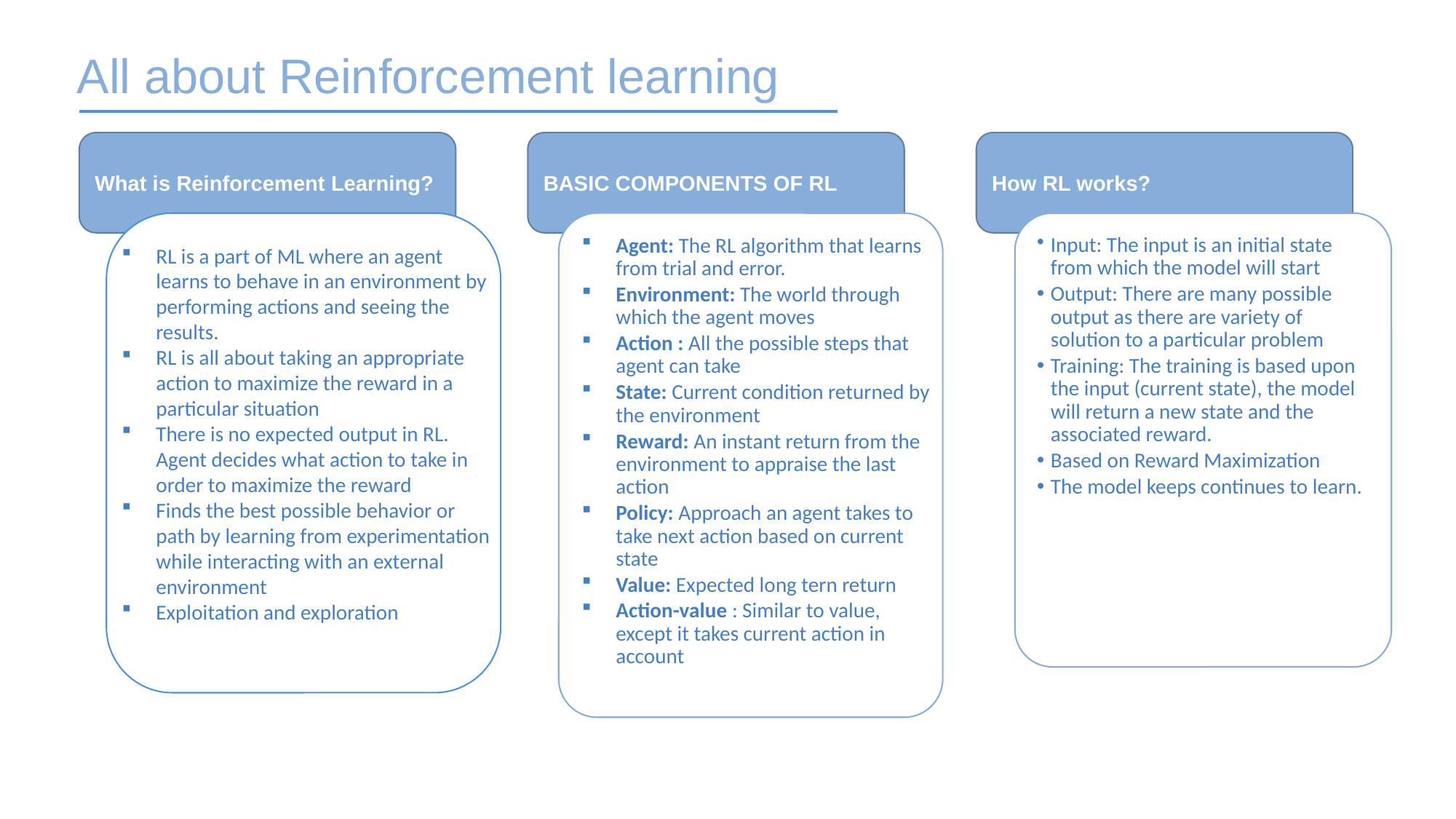

# All about Reinforcement learning
What is Reinforcement Learning?
BASIC COMPONENTS OF RL
How RL works?

Agent: The RL algorithm that learns from trial and error.
Environment: The world through which the agent moves
Action : All the possible steps that agent can take
State: Current condition returned by the environment
Reward: An instant return from the environment to appraise the last action
Policy: Approach an agent takes to take next action based on current state
Value: Expected long tern return
Action-value : Similar to value, except it takes current action in account

Input: The input is an initial state from which the model will start
Output: There are many possible output as there are variety of solution to a particular problem
Training: The training is based upon the input (current state), the model will return a new state and the associated reward.
Based on Reward Maximization
The model keeps continues to learn.

RL is a part of ML where an agent learns to behave in an environment by performing actions and seeing the results.
RL is all about taking an appropriate action to maximize the reward in a particular situation
There is no expected output in RL. Agent decides what action to take in order to maximize the reward
Finds the best possible behavior or path by learning from experimentation while interacting with an external environment
Exploitation and exploration